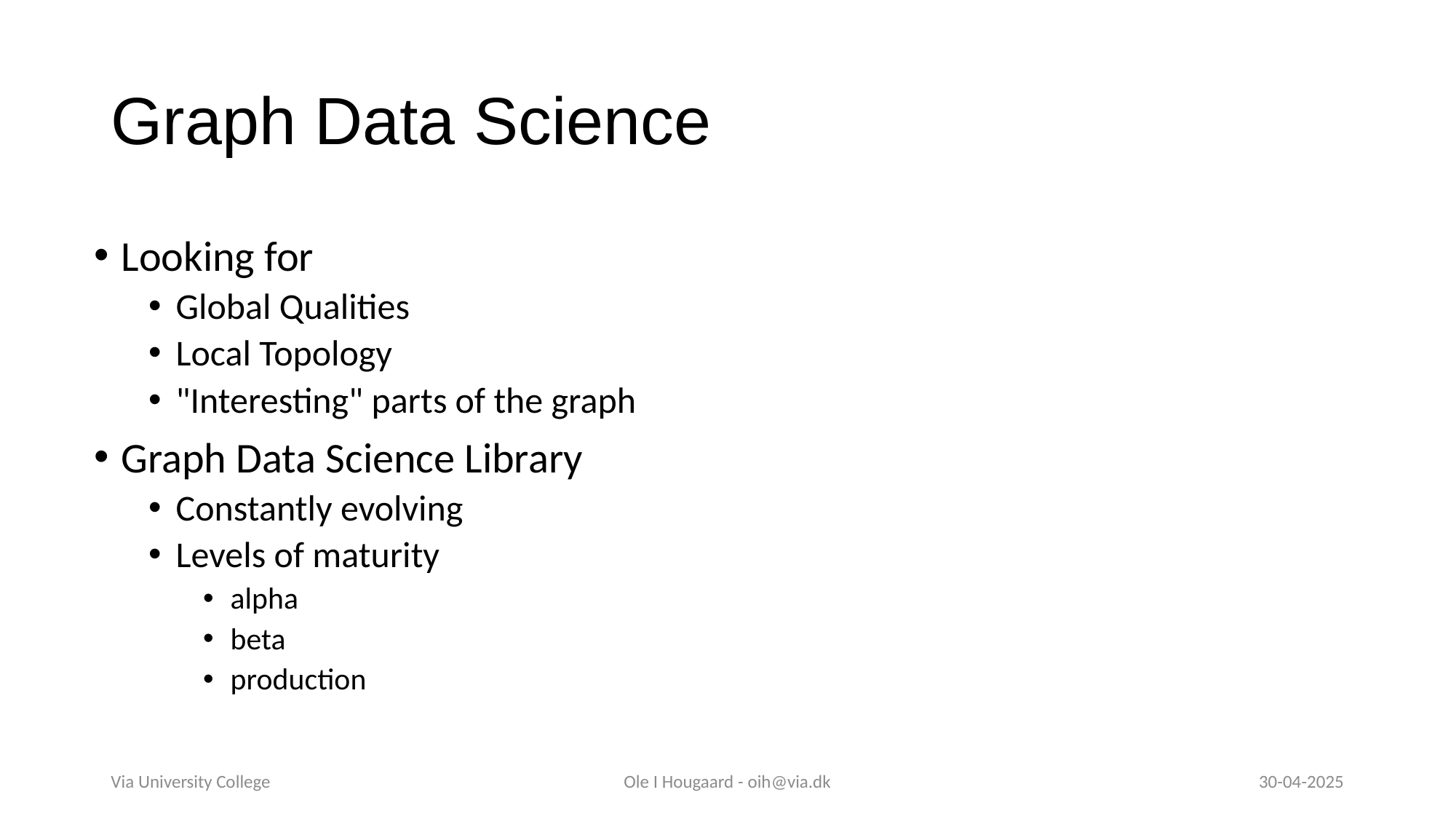

# Graph Data Science
Looking for
Global Qualities
Local Topology
"Interesting" parts of the graph
Graph Data Science Library
Constantly evolving
Levels of maturity
alpha
beta
production
Via University College
Ole I Hougaard - oih@via.dk
30-04-2025